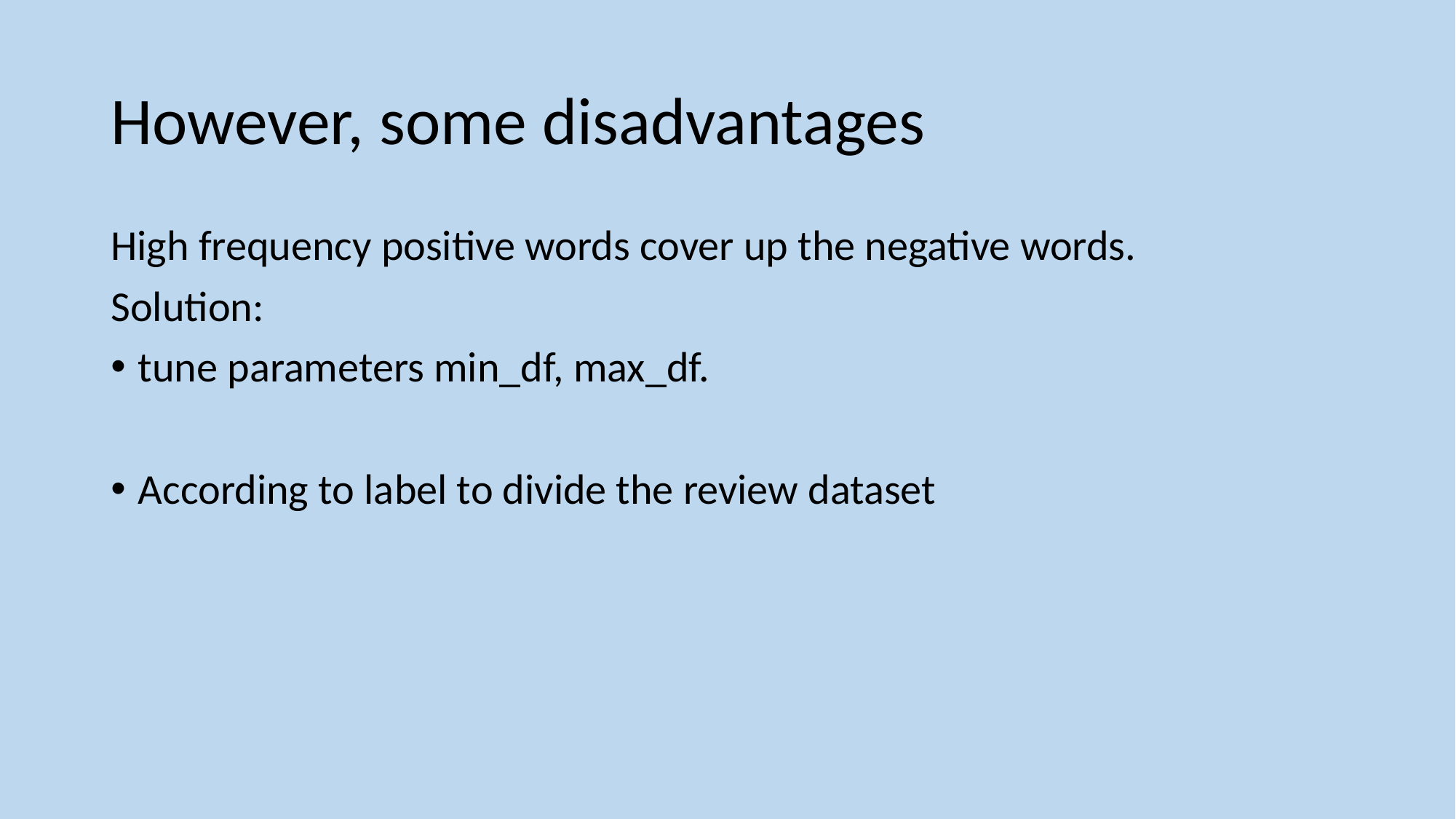

# However, some disadvantages
High frequency positive words cover up the negative words.
Solution:
tune parameters min_df, max_df.

According to label to divide the review dataset